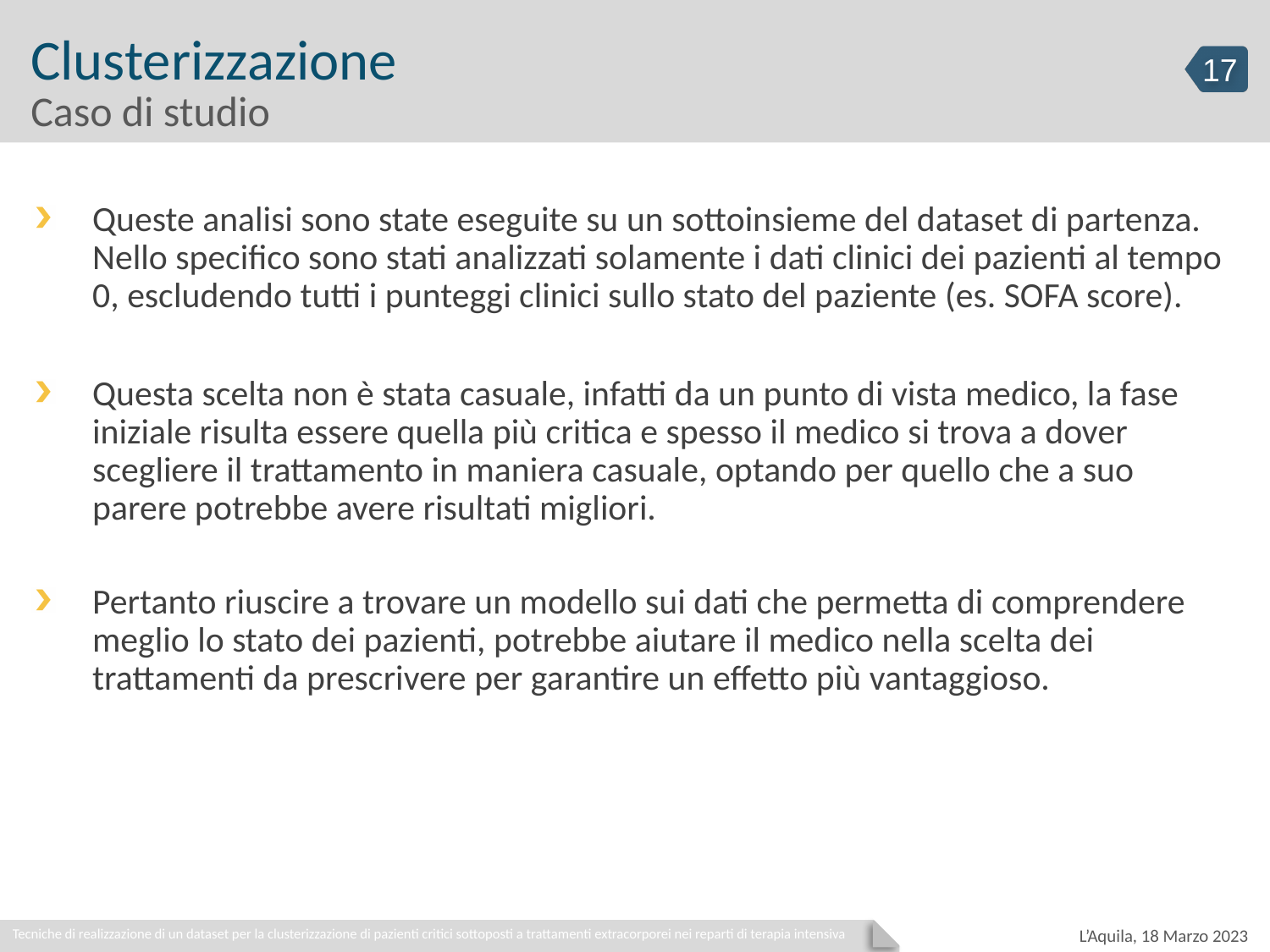

# Clusterizzazione
Caso di studio
Queste analisi sono state eseguite su un sottoinsieme del dataset di partenza. Nello specifico sono stati analizzati solamente i dati clinici dei pazienti al tempo 0, escludendo tutti i punteggi clinici sullo stato del paziente (es. SOFA score).
Questa scelta non è stata casuale, infatti da un punto di vista medico, la fase iniziale risulta essere quella più critica e spesso il medico si trova a dover scegliere il trattamento in maniera casuale, optando per quello che a suo parere potrebbe avere risultati migliori.
Pertanto riuscire a trovare un modello sui dati che permetta di comprendere meglio lo stato dei pazienti, potrebbe aiutare il medico nella scelta dei trattamenti da prescrivere per garantire un effetto più vantaggioso.
Tecniche di realizzazione di un dataset per la clusterizzazione di pazienti critici sottoposti a trattamenti extracorporei nei reparti di terapia intensiva
L’Aquila, 18 Marzo 2023